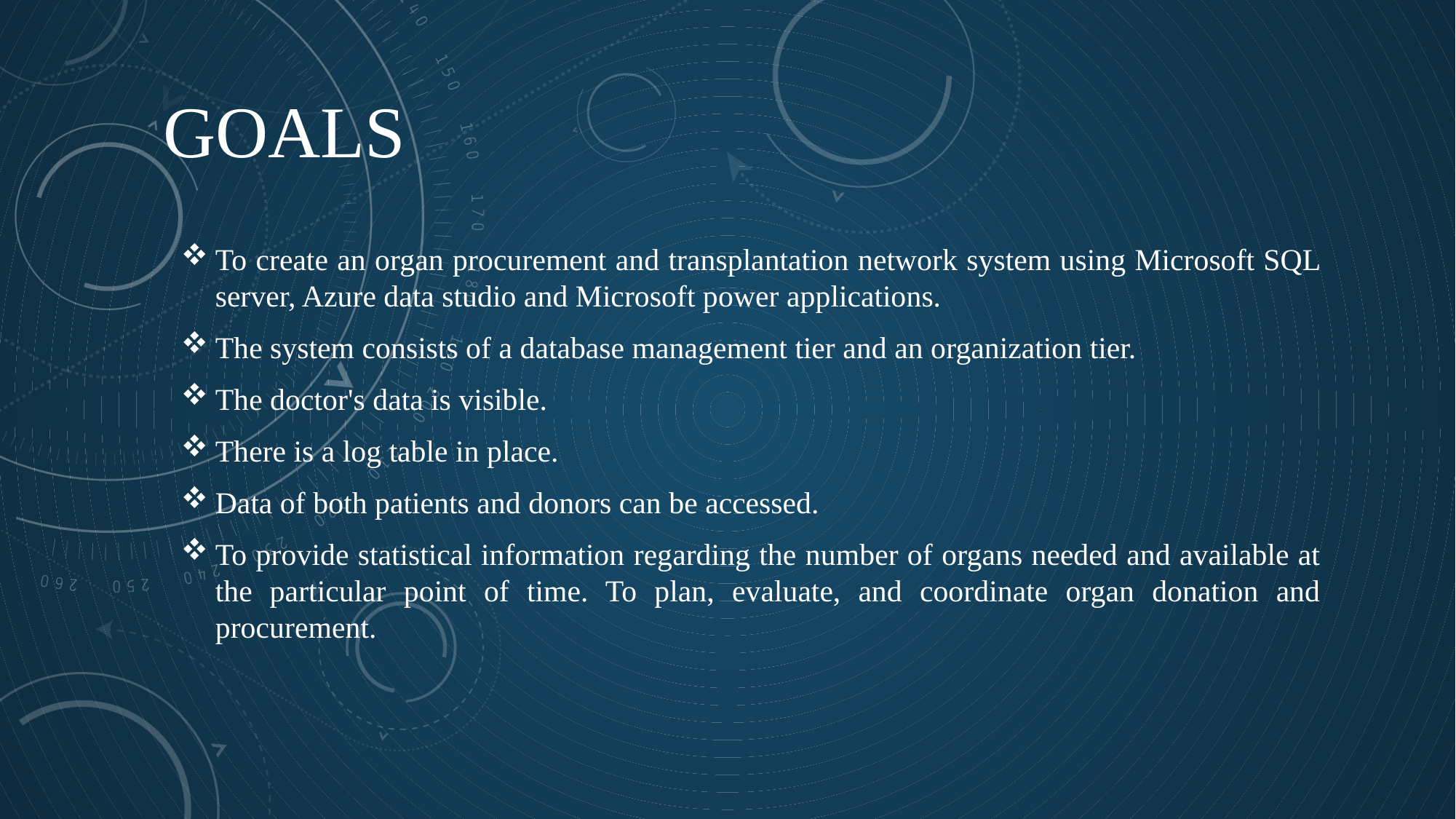

# GOALS
To create an organ procurement and transplantation network system using Microsoft SQL server, Azure data studio and Microsoft power applications.
The system consists of a database management tier and an organization tier.
The doctor's data is visible.
There is a log table in place.
Data of both patients and donors can be accessed.
To provide statistical information regarding the number of organs needed and available at the particular point of time. To plan, evaluate, and coordinate organ donation and procurement.